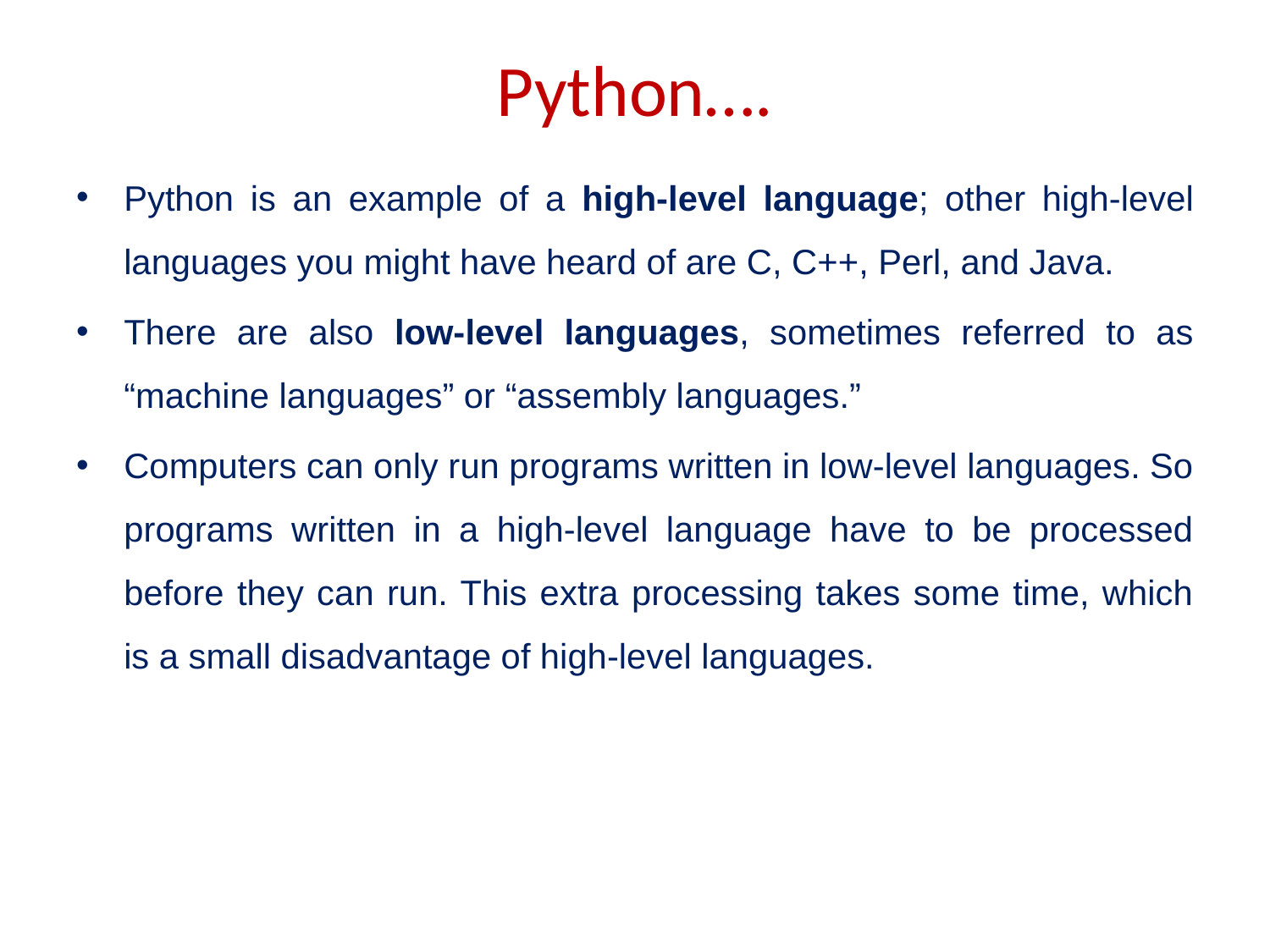

# Python….
Python is an example of a high-level language; other high-level languages you might have heard of are C, C++, Perl, and Java.
There are also low-level languages, sometimes referred to as “machine languages” or “assembly languages.”
Computers can only run programs written in low-level languages. So programs written in a high-level language have to be processed before they can run. This extra processing takes some time, which is a small disadvantage of high-level languages.